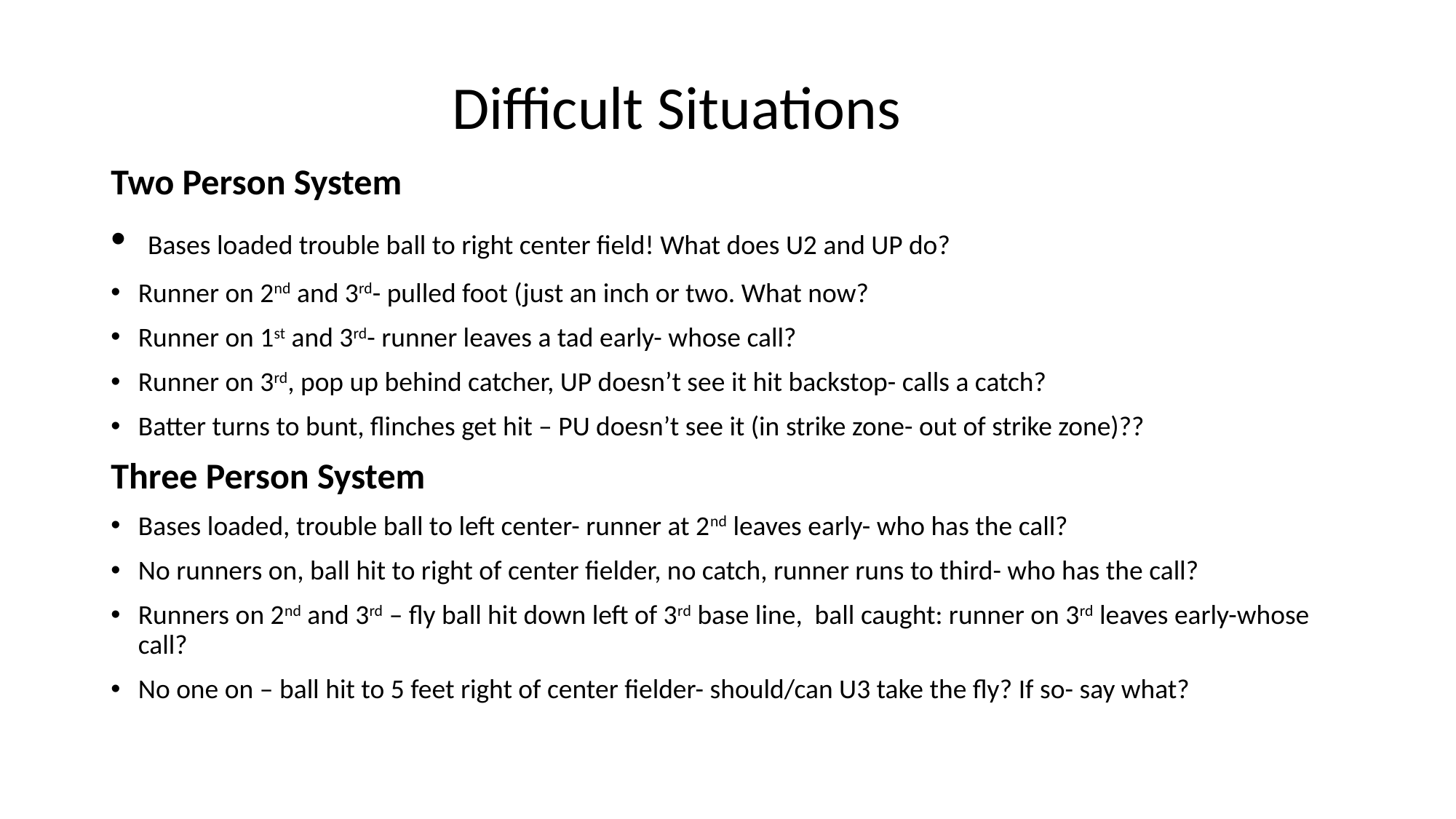

# Difficult Situations
Two Person System
 Bases loaded trouble ball to right center field! What does U2 and UP do?
Runner on 2nd and 3rd- pulled foot (just an inch or two. What now?
Runner on 1st and 3rd- runner leaves a tad early- whose call?
Runner on 3rd, pop up behind catcher, UP doesn’t see it hit backstop- calls a catch?
Batter turns to bunt, flinches get hit – PU doesn’t see it (in strike zone- out of strike zone)??
Three Person System
Bases loaded, trouble ball to left center- runner at 2nd leaves early- who has the call?
No runners on, ball hit to right of center fielder, no catch, runner runs to third- who has the call?
Runners on 2nd and 3rd – fly ball hit down left of 3rd base line,  ball caught: runner on 3rd leaves early-whose call?
No one on – ball hit to 5 feet right of center fielder- should/can U3 take the fly? If so- say what?